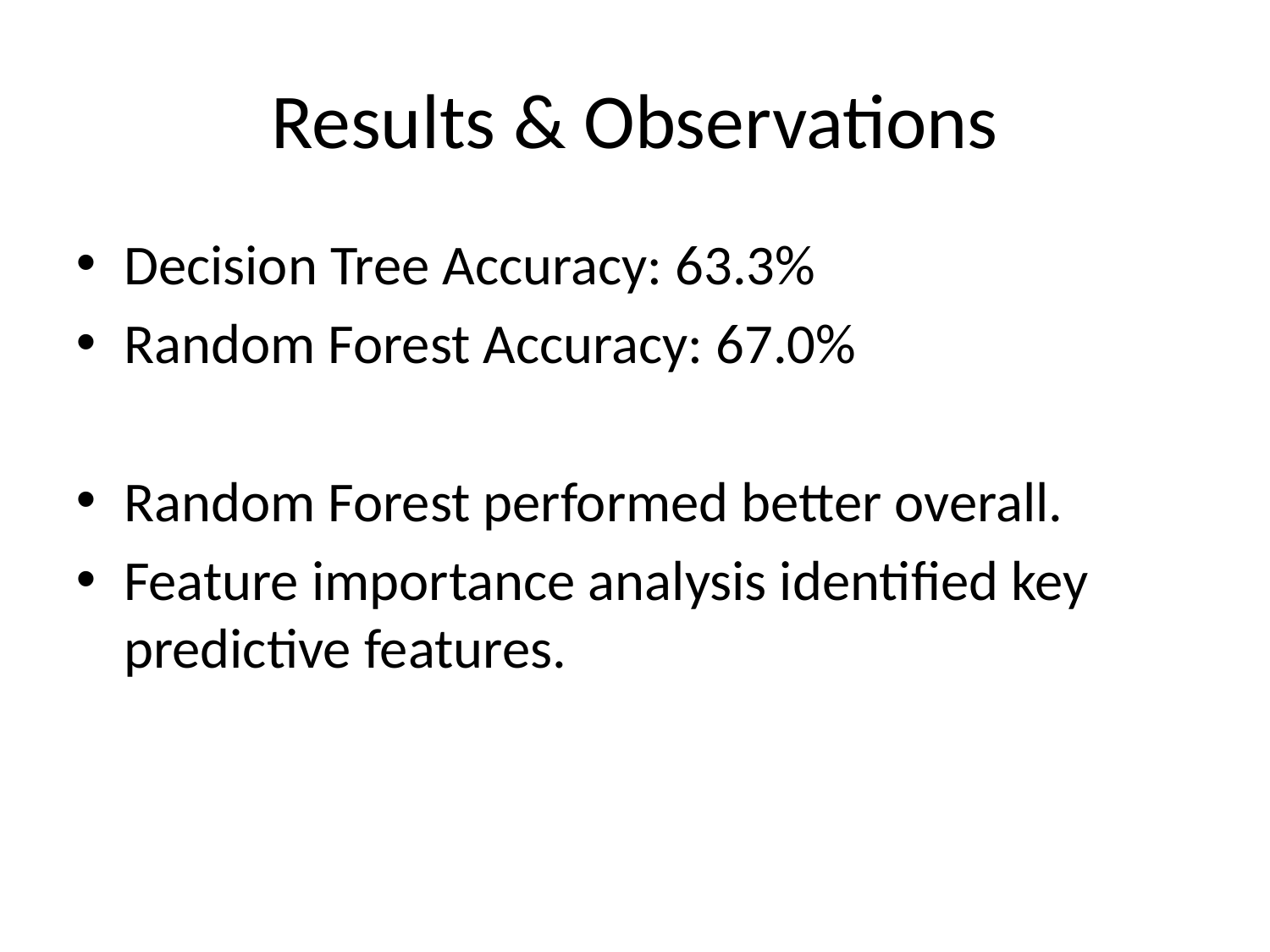

# Results & Observations
Decision Tree Accuracy: 63.3%
Random Forest Accuracy: 67.0%

Random Forest performed better overall.
Feature importance analysis identified key predictive features.